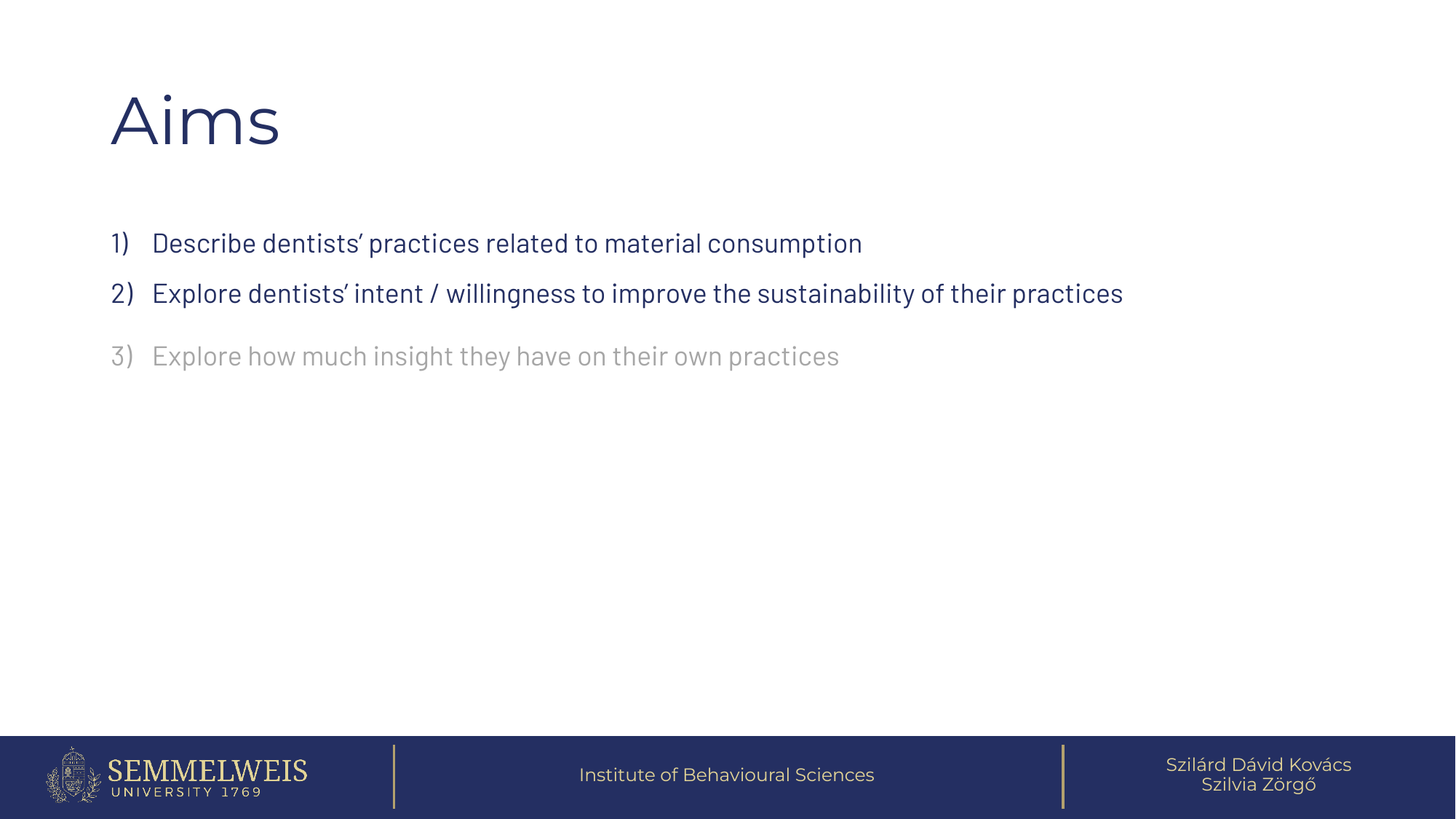

# Aims
Describe dentists’ practices related to material consumption
Explore dentists’ intent / willingness to improve the sustainability of their practices
Explore how much insight they have on their own practices